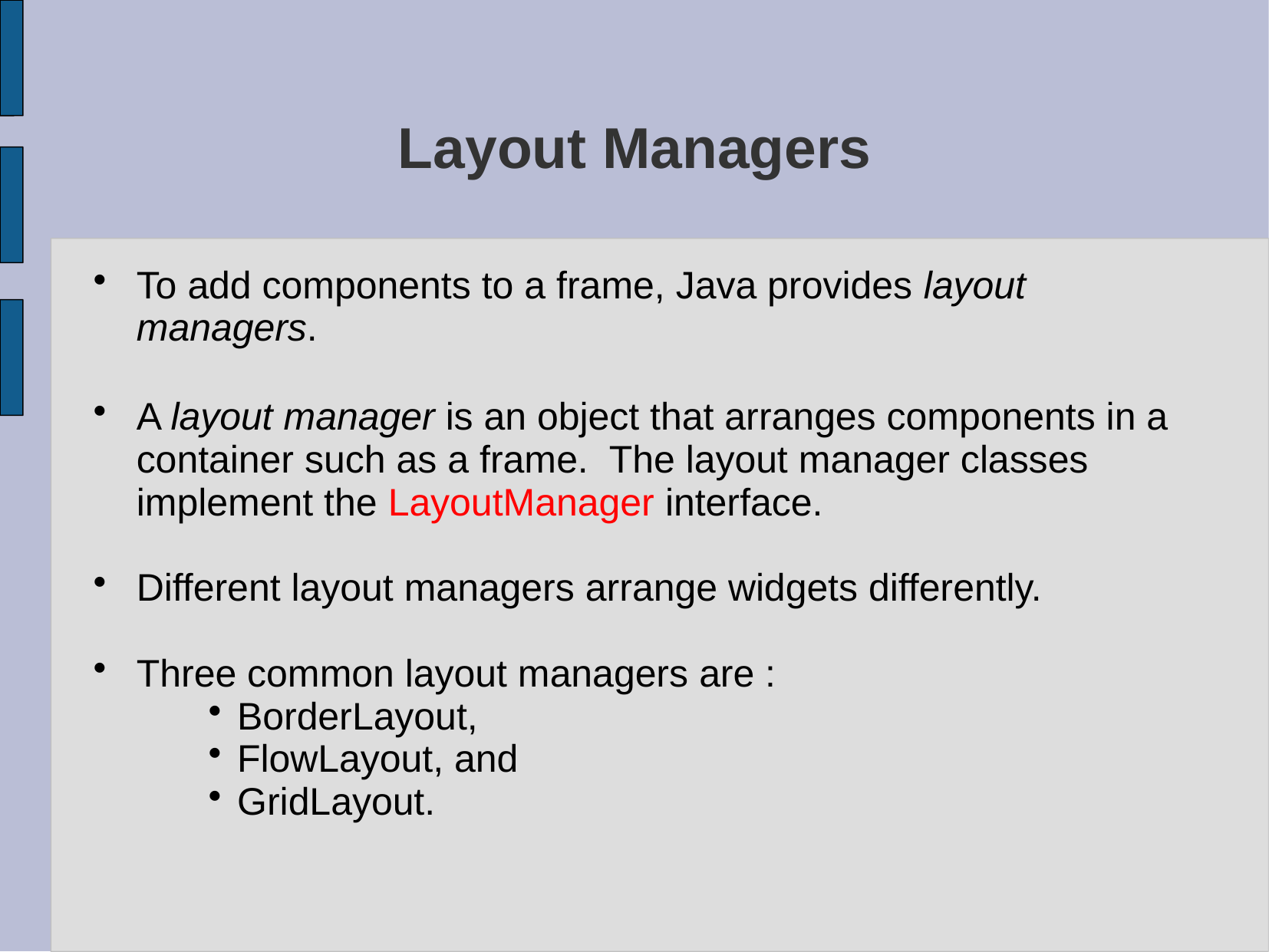

# Layout Managers
To add components to a frame, Java provides layout managers.
A layout manager is an object that arranges components in a container such as a frame.  The layout manager classes implement the LayoutManager interface.
Different layout managers arrange widgets differently.
Three common layout managers are :
BorderLayout,
FlowLayout, and
GridLayout.